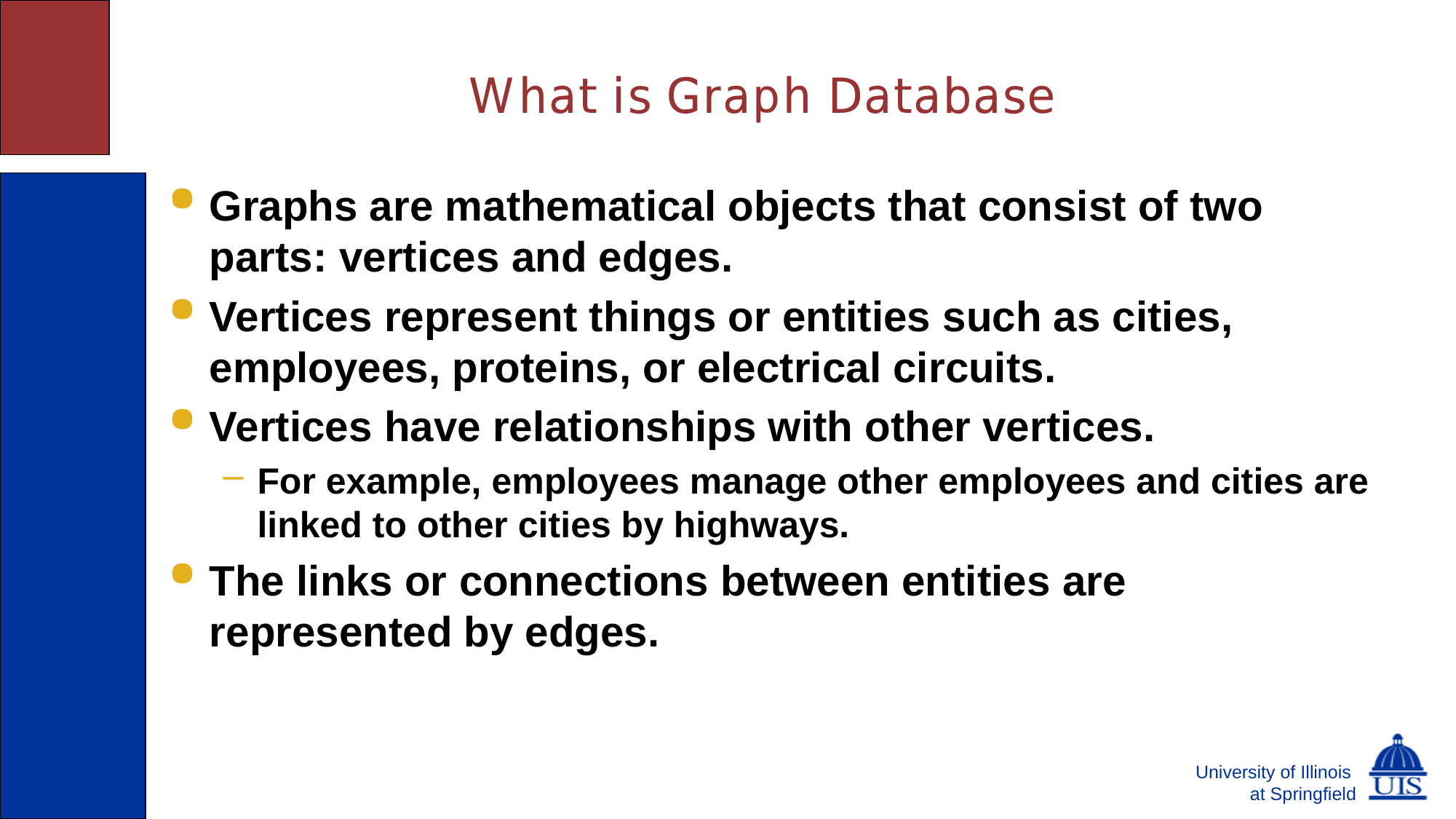

# What is Graph Database
Graphs are mathematical objects that consist of two parts: vertices and edges.
Vertices represent things or entities such as cities, employees, proteins, or electrical circuits.
Vertices have relationships with other vertices.
For example, employees manage other employees and cities are linked to other cities by highways.
The links or connections between entities are represented by edges.